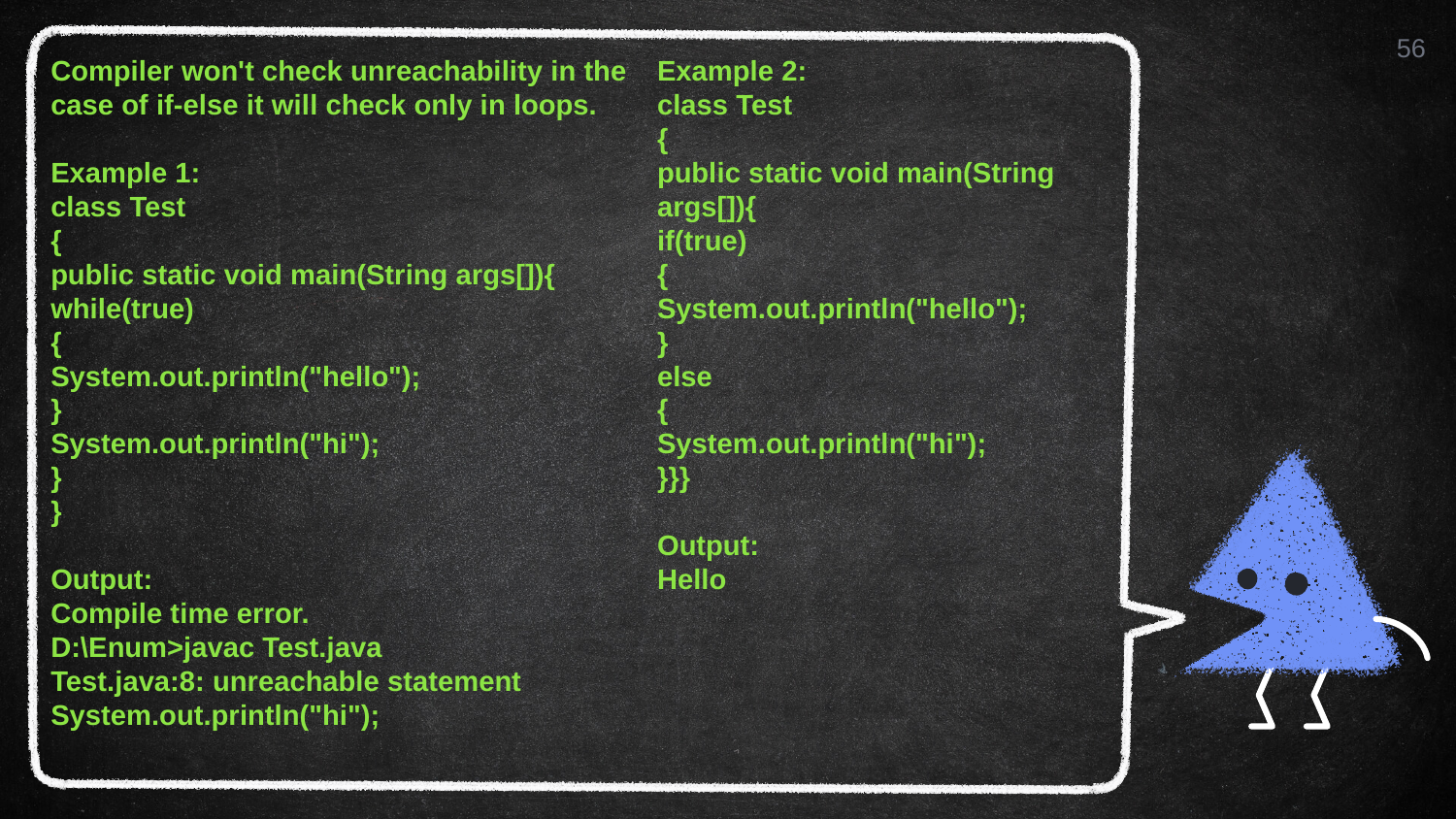

56
Compiler won't check unreachability in the case of if-else it will check only in loops.

Example 1:
class Test
{
public static void main(String args[]){
while(true)
{
System.out.println("hello");
}
System.out.println("hi");
}
}

Output:
Compile time error.
D:\Enum>javac Test.java
Test.java:8: unreachable statement
System.out.println("hi");
Example 2:
class Test
{
public static void main(String args[]){
if(true)
{
System.out.println("hello");
}
else
{
System.out.println("hi");
}}}

Output:
Hello